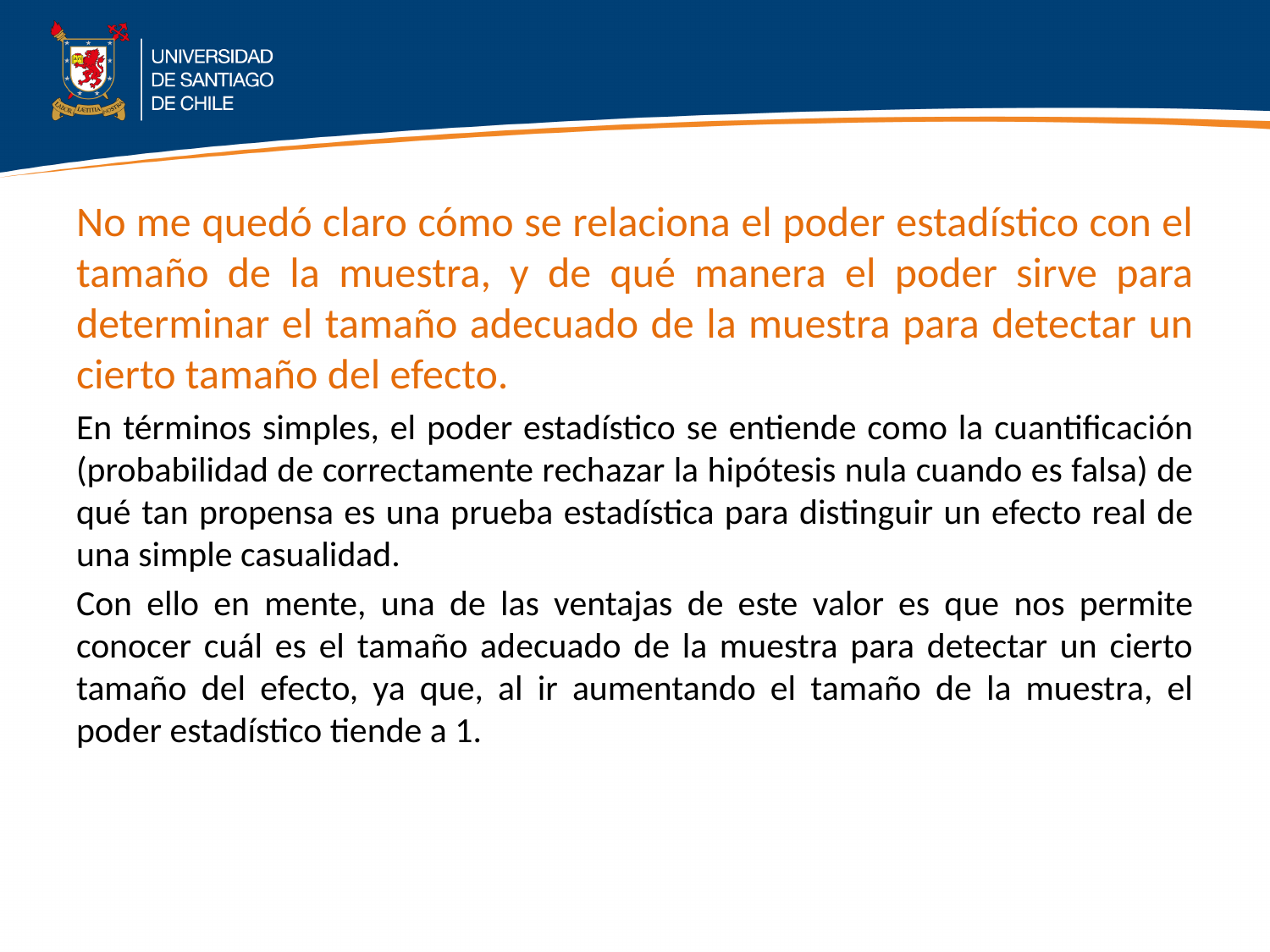

No me quedó claro cómo se relaciona el poder estadístico con el tamaño de la muestra, y de qué manera el poder sirve para determinar el tamaño adecuado de la muestra para detectar un cierto tamaño del efecto.
En términos simples, el poder estadístico se entiende como la cuantificación (probabilidad de correctamente rechazar la hipótesis nula cuando es falsa) de qué tan propensa es una prueba estadística para distinguir un efecto real de una simple casualidad.
Con ello en mente, una de las ventajas de este valor es que nos permite conocer cuál es el tamaño adecuado de la muestra para detectar un cierto tamaño del efecto, ya que, al ir aumentando el tamaño de la muestra, el poder estadístico tiende a 1.